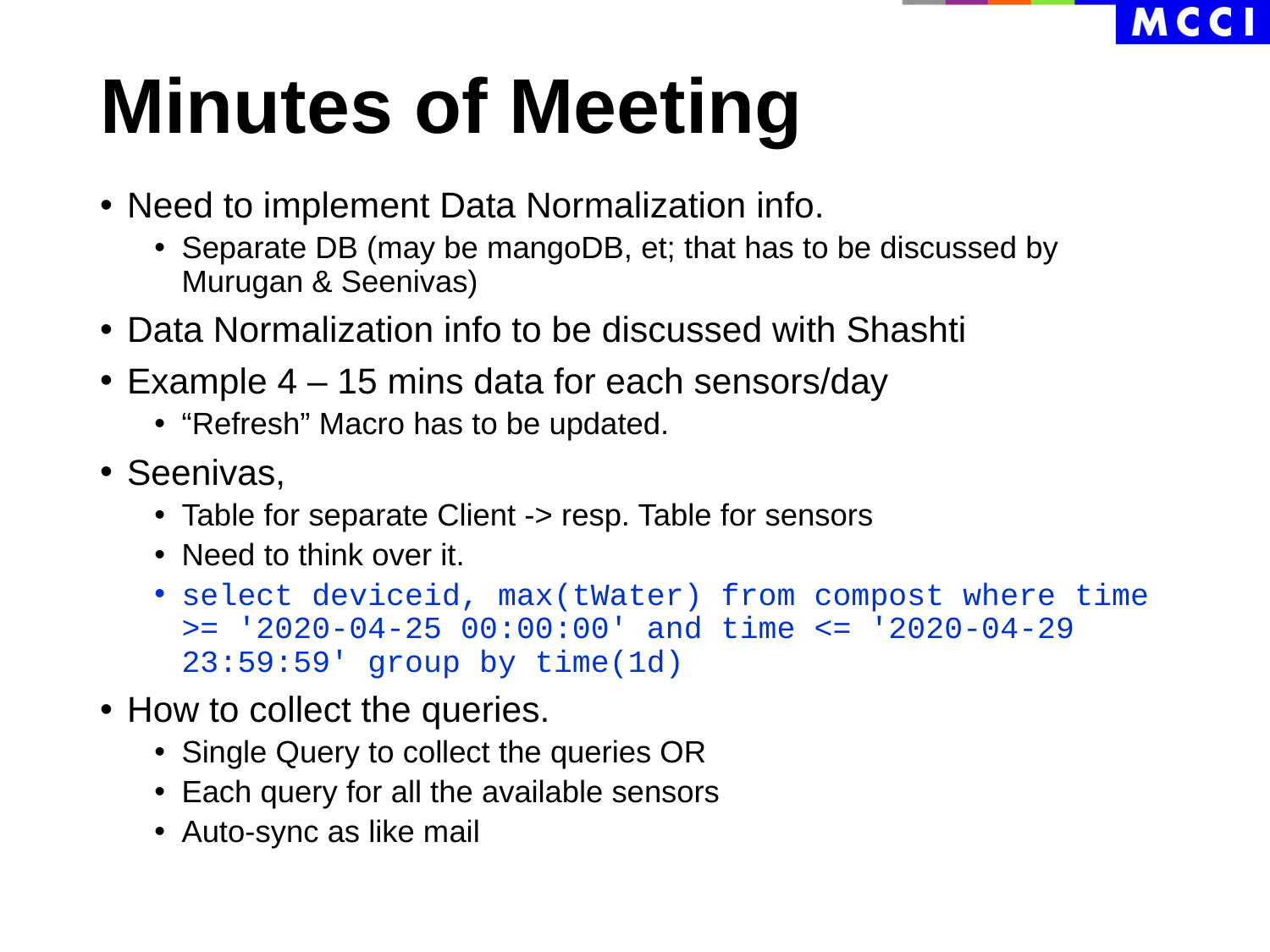

# Minutes of Meeting
Need to implement Data Normalization info.
Separate DB (may be mangoDB, et; that has to be discussed by Murugan & Seenivas)
Data Normalization info to be discussed with Shashti
Example 4 – 15 mins data for each sensors/day
“Refresh” Macro has to be updated.
Seenivas,
Table for separate Client -> resp. Table for sensors
Need to think over it.
select deviceid, max(tWater) from compost where time >= '2020-04-25 00:00:00' and time <= '2020-04-29 23:59:59' group by time(1d)
How to collect the queries.
Single Query to collect the queries OR
Each query for all the available sensors
Auto-sync as like mail